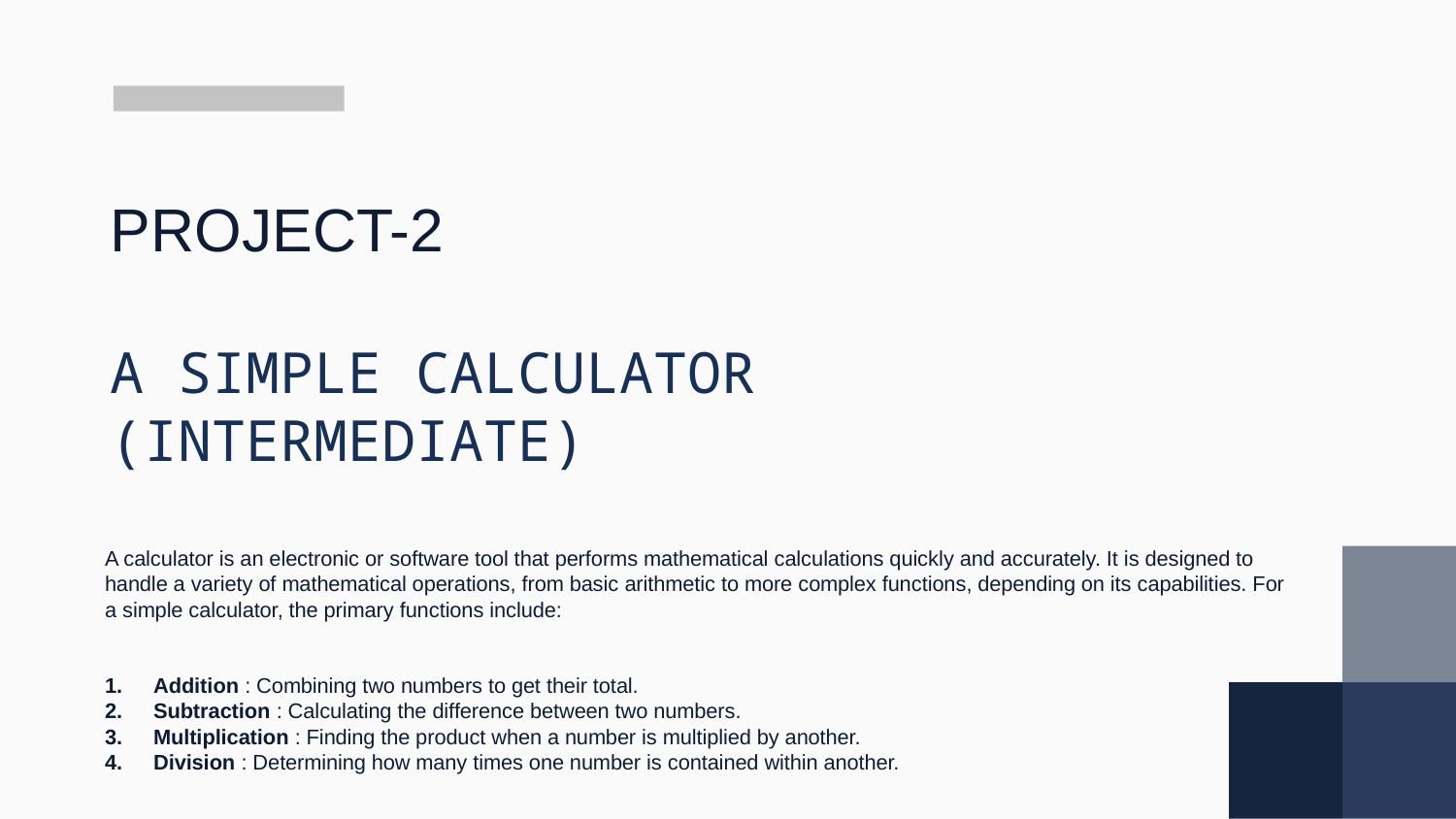

# PROJECT-2 A SIMPLE CALCULATOR (INTERMEDIATE)
A calculator is an electronic or software tool that performs mathematical calculations quickly and accurately. It is designed to handle a variety of mathematical operations, from basic arithmetic to more complex functions, depending on its capabilities. For a simple calculator, the primary functions include:

Addition : Combining two numbers to get their total.
Subtraction : Calculating the difference between two numbers.
Multiplication : Finding the product when a number is multiplied by another.
Division : Determining how many times one number is contained within another.